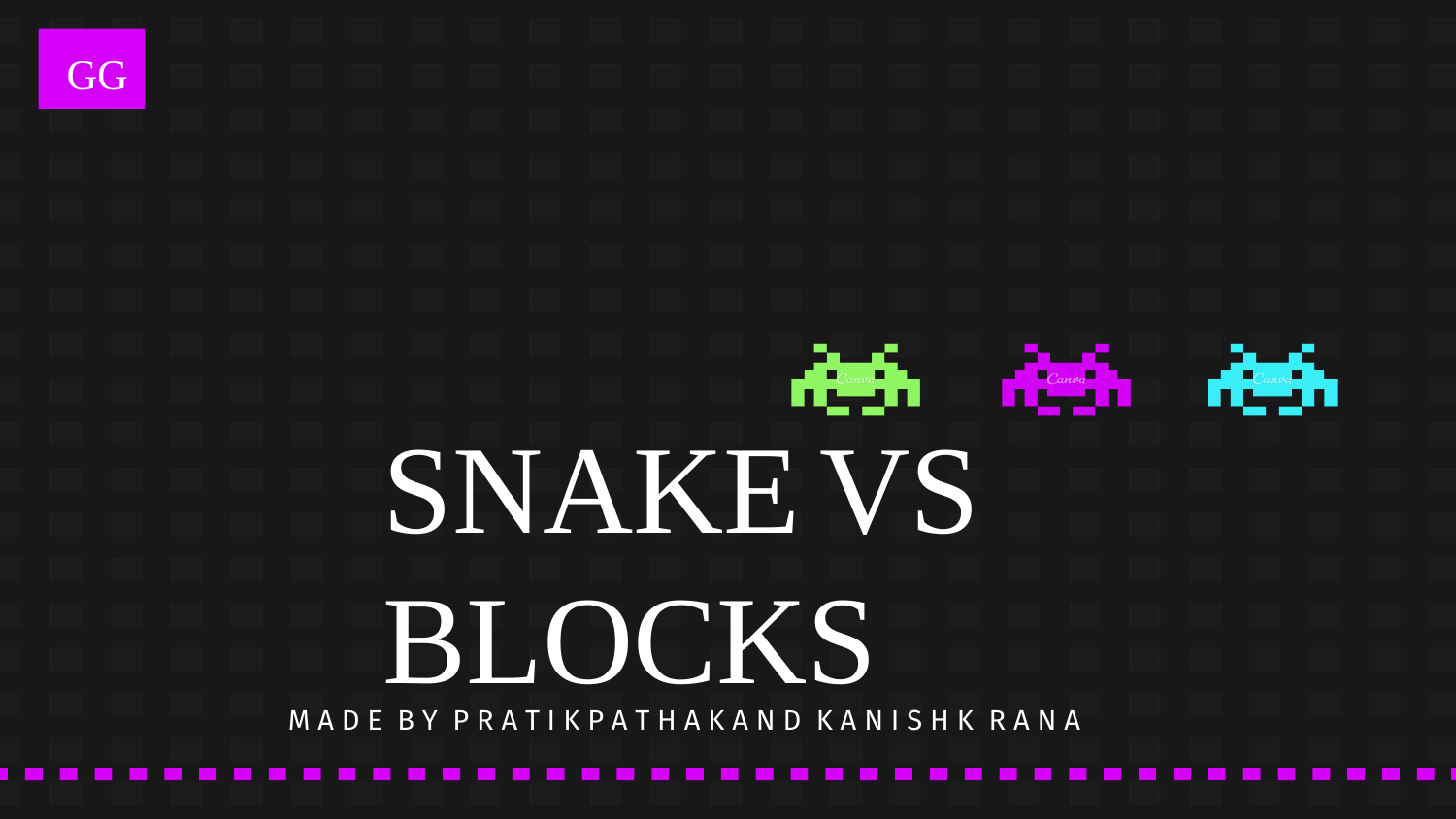

GG

SNAKE	VS	BLOCKS
M A D E  B Y  P R A T I K P A T H A K A N D  K A N I S H K  R A N A